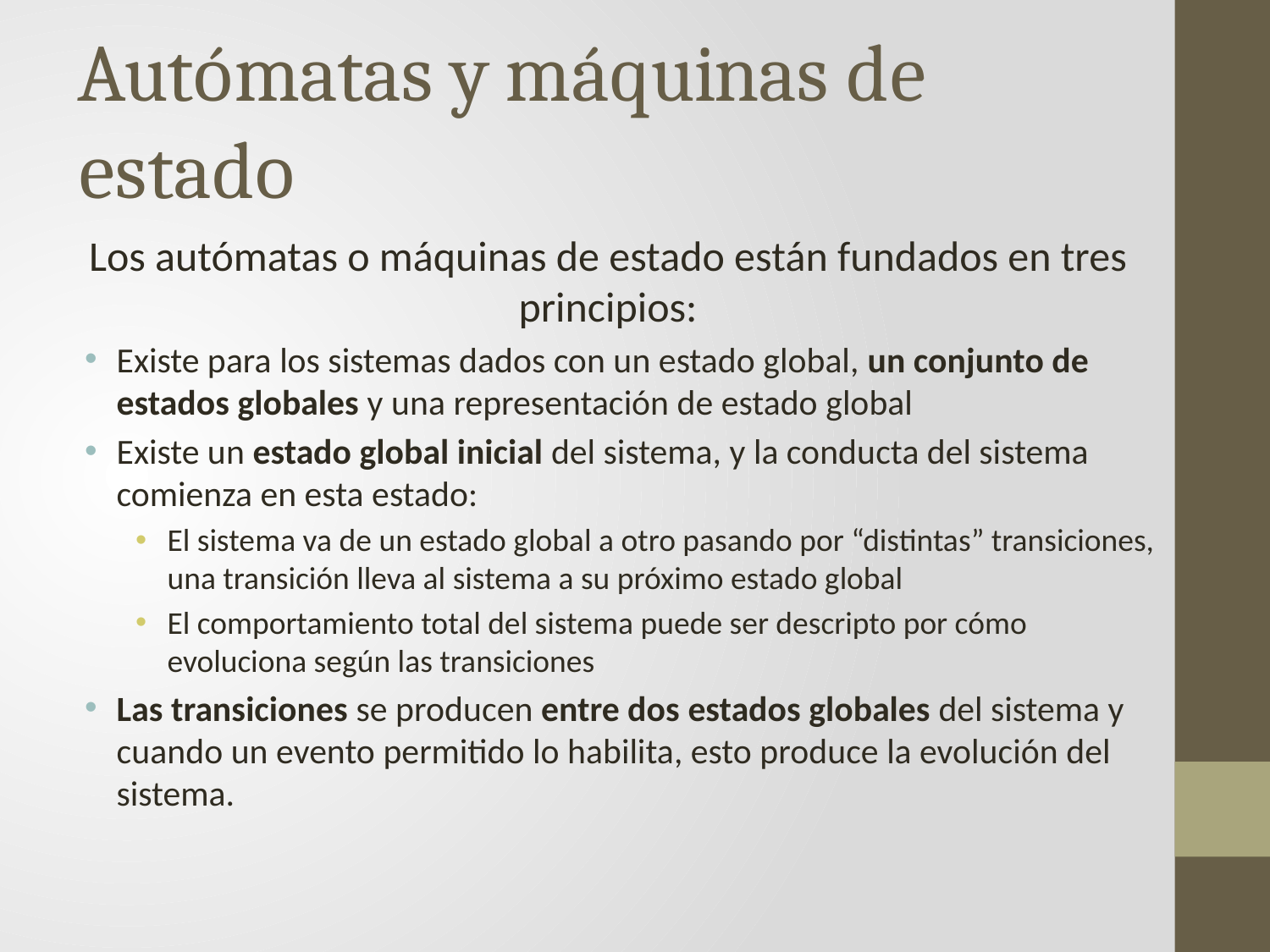

# Autómatas y máquinas de estado
Los autómatas o máquinas de estado están fundados en tres principios:
Existe para los sistemas dados con un estado global, un conjunto de estados globales y una representación de estado global
Existe un estado global inicial del sistema, y la conducta del sistema comienza en esta estado:
El sistema va de un estado global a otro pasando por “distintas” transiciones, una transición lleva al sistema a su próximo estado global
El comportamiento total del sistema puede ser descripto por cómo evoluciona según las transiciones
Las transiciones se producen entre dos estados globales del sistema y cuando un evento permitido lo habilita, esto produce la evolución del sistema.